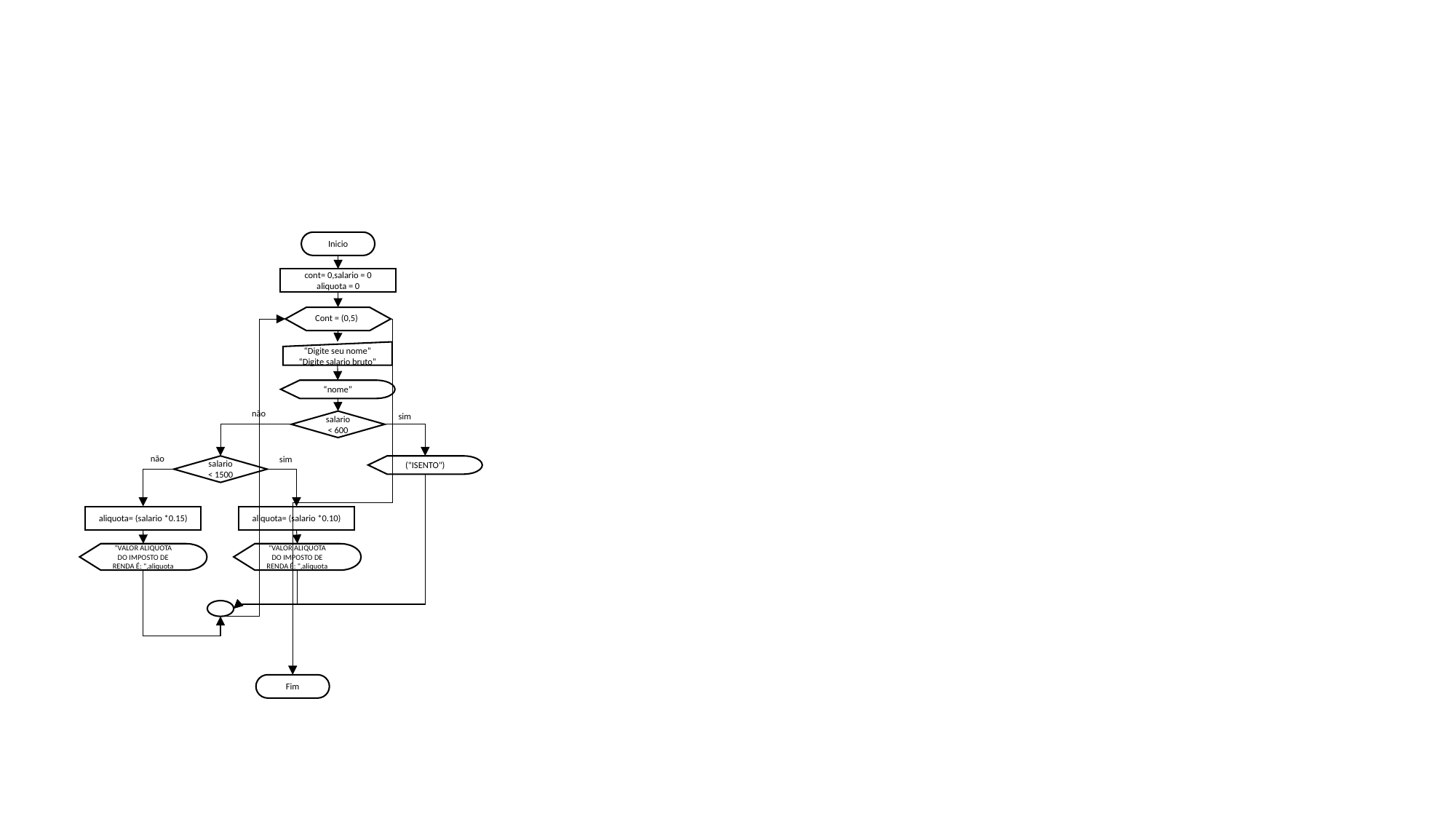

Inicio
cont= 0,salario = 0
aliquota = 0
Cont = (0,5)

“Digite seu nome”
“Digite salario bruto”
“nome”
não
sim
salario < 600
não
sim
salario < 1500
("ISENTO")
aliquota= (salario *0.15)
aliquota= (salario *0.10)
"VALOR ALIQUOTA DO IMPOSTO DE RENDA É: ",aliquota
"VALOR ALIQUOTA DO IMPOSTO DE RENDA É: ",aliquota

Fim